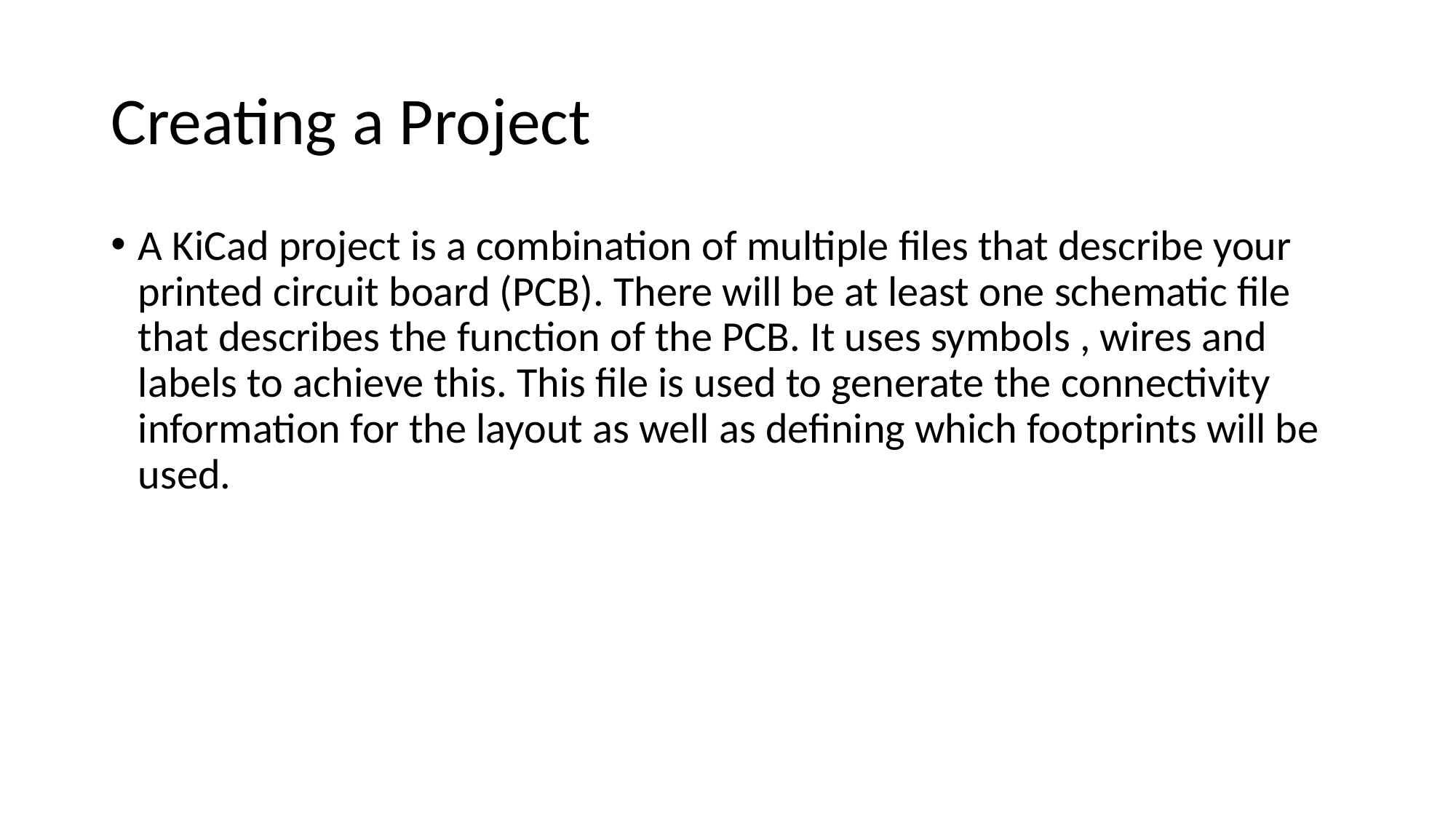

# Creating a Project
A KiCad project is a combination of multiple files that describe your printed circuit board (PCB). There will be at least one schematic file that describes the function of the PCB. It uses symbols , wires and labels to achieve this. This file is used to generate the connectivity information for the layout as well as defining which footprints will be used.